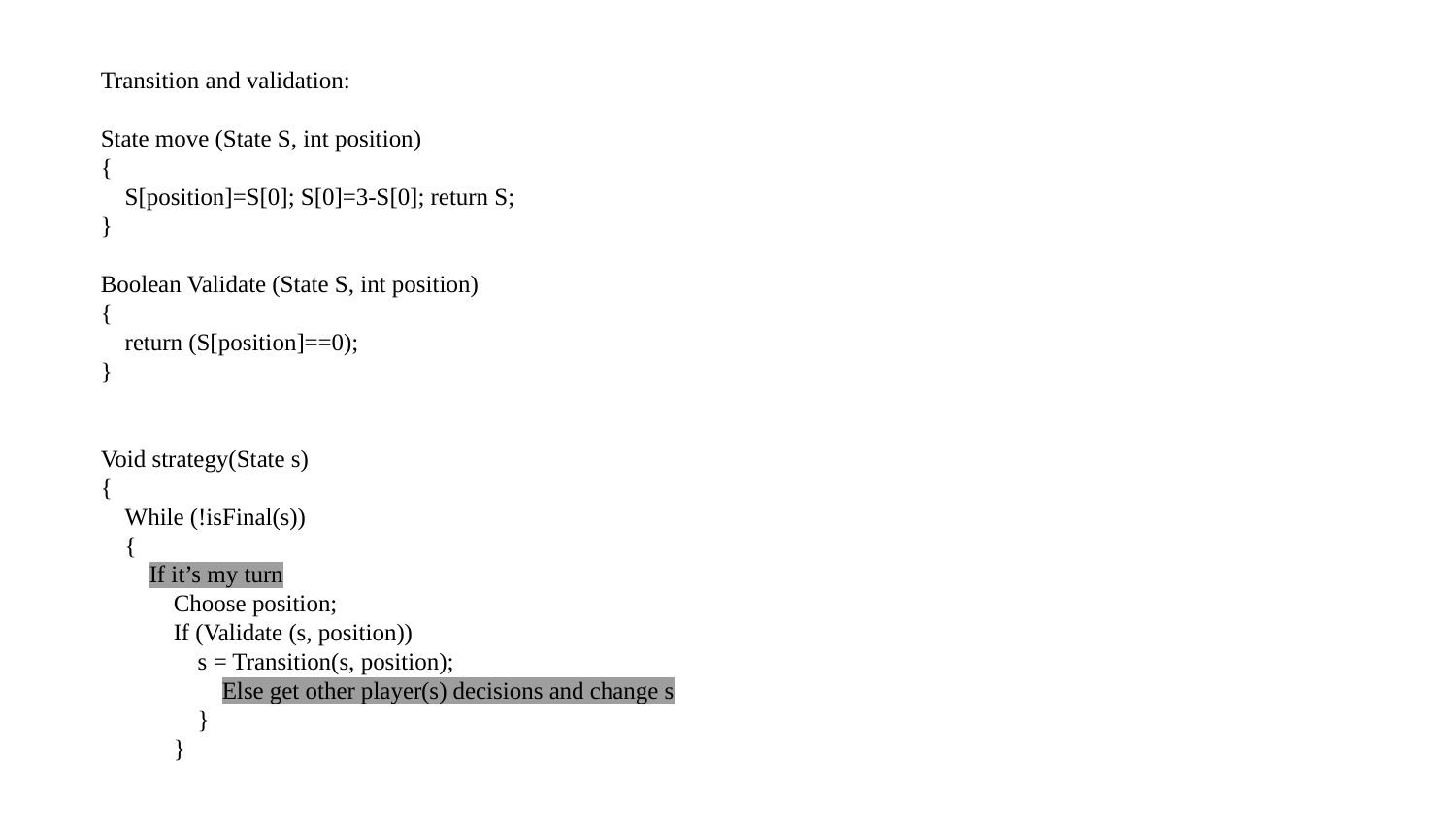

Transition and validation:

State move (State S, int position)
{
    S[position]=S[0]; S[0]=3-S[0]; return S;
}

Boolean Validate (State S, int position)
{
    return (S[position]==0);
}

Void strategy(State s)
{
    While (!isFinal(s))
    {
        If it’s my turn
            Choose position;
If (Validate (s, position))
    s = Transition(s, position);
        Else get other player(s) decisions and change s
    }
}